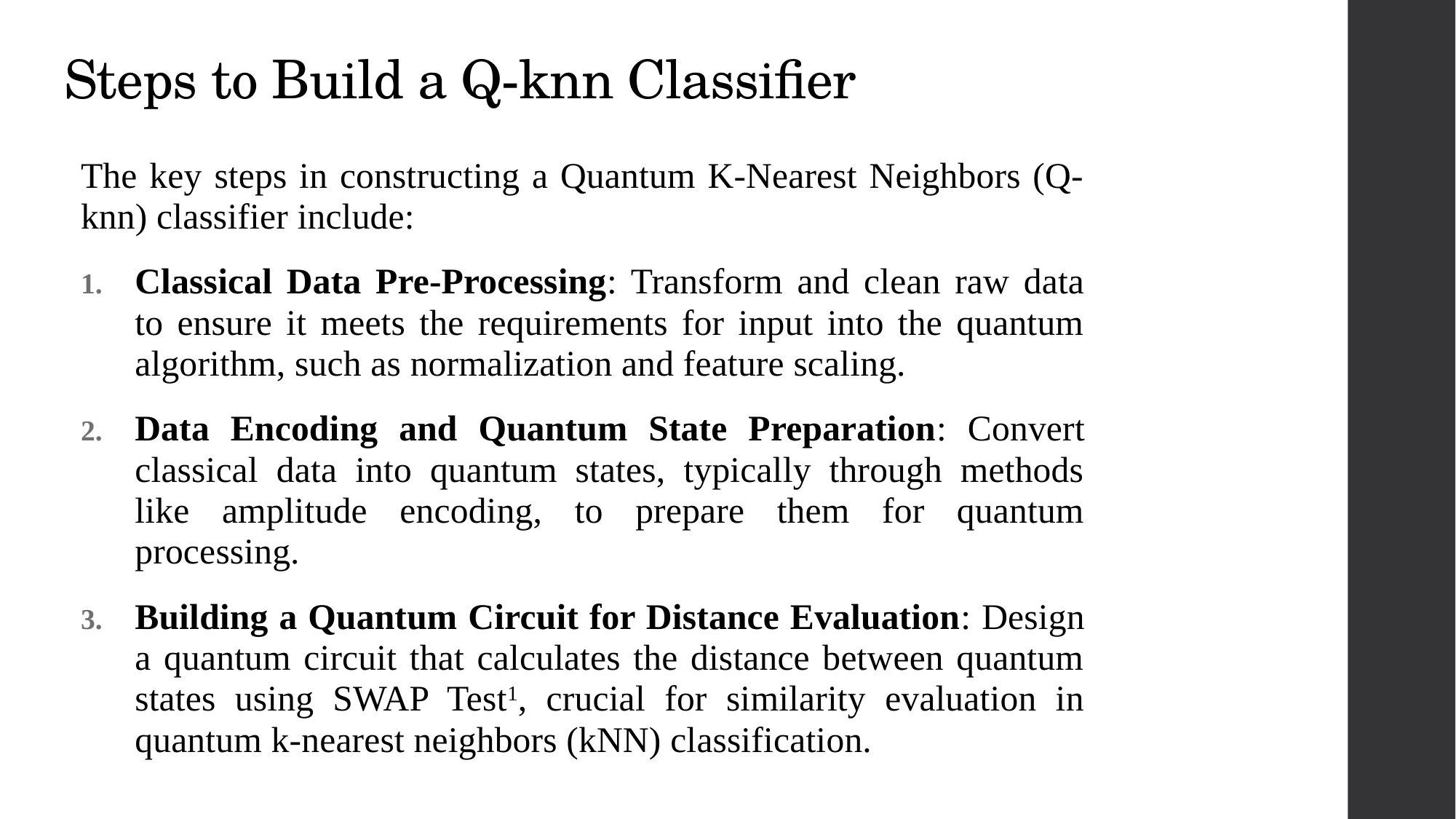

# Steps to Build a Q-knn Classifier
The key steps in constructing a Quantum K-Nearest Neighbors (Q-knn) classifier include:
Classical Data Pre-Processing: Transform and clean raw data to ensure it meets the requirements for input into the quantum algorithm, such as normalization and feature scaling.
Data Encoding and Quantum State Preparation: Convert classical data into quantum states, typically through methods like amplitude encoding, to prepare them for quantum processing.
Building a Quantum Circuit for Distance Evaluation: Design a quantum circuit that calculates the distance between quantum states using SWAP Test1, crucial for similarity evaluation in quantum k-nearest neighbors (kNN) classification.